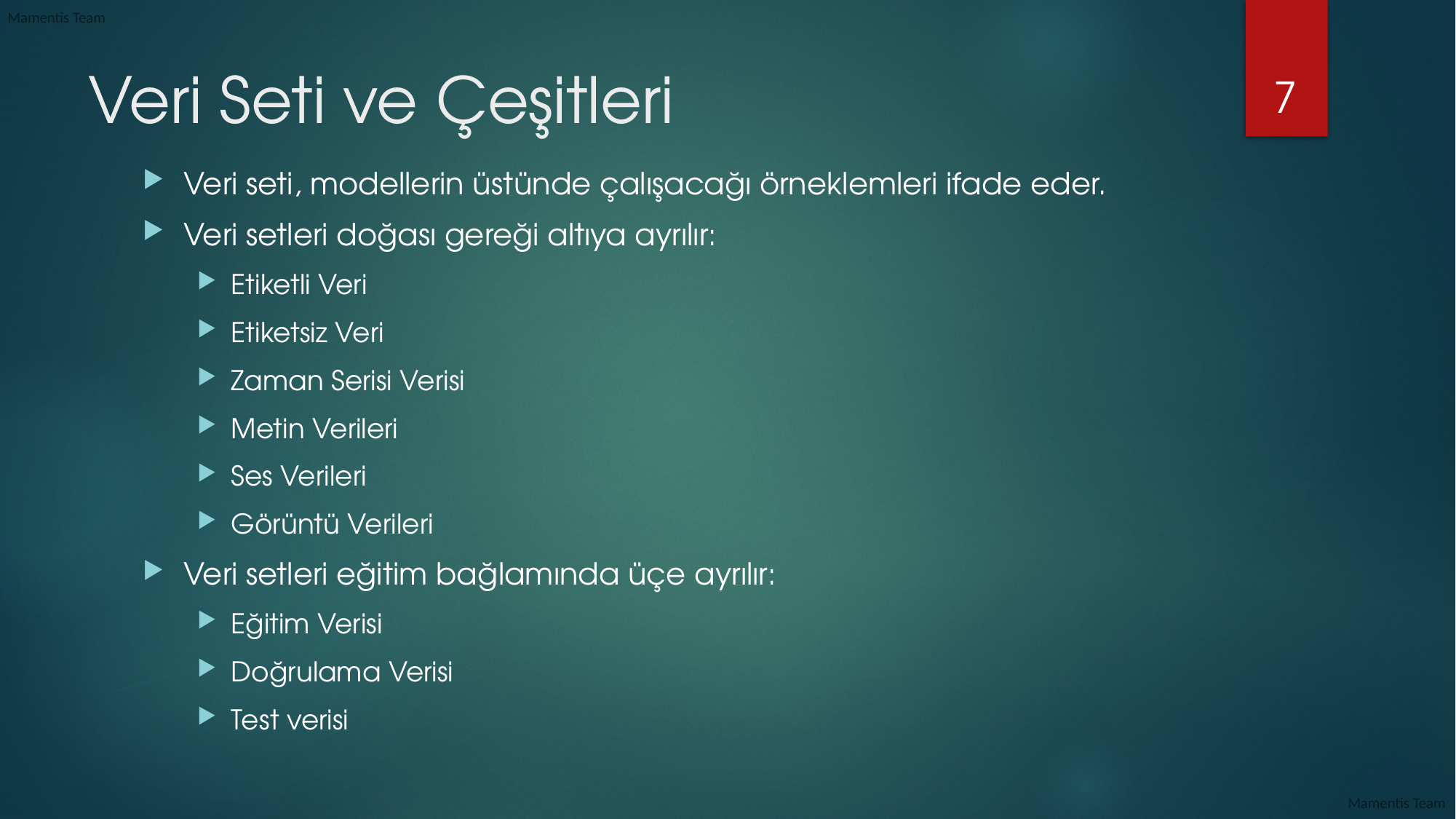

7
# Veri Seti ve Çeşitleri
Veri seti, modellerin üstünde çalışacağı örneklemleri ifade eder.
Veri setleri doğası gereği altıya ayrılır:
Etiketli Veri
Etiketsiz Veri
Zaman Serisi Verisi
Metin Verileri
Ses Verileri
Görüntü Verileri
Veri setleri eğitim bağlamında üçe ayrılır:
Eğitim Verisi
Doğrulama Verisi
Test verisi